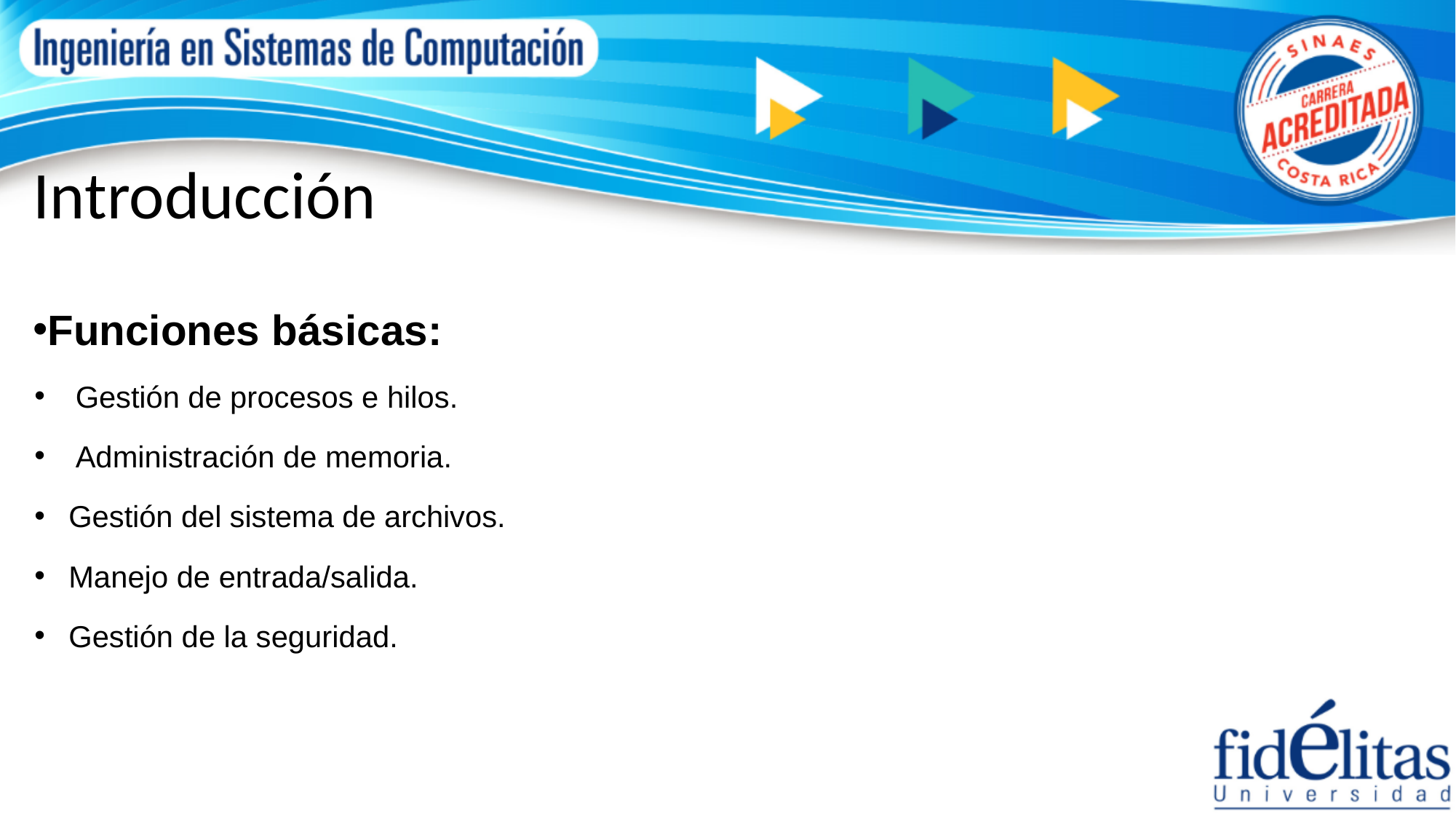

# Introducción
Funciones básicas:
Gestión de procesos e hilos.
Administración de memoria.
Gestión del sistema de archivos.
Manejo de entrada/salida.
Gestión de la seguridad.